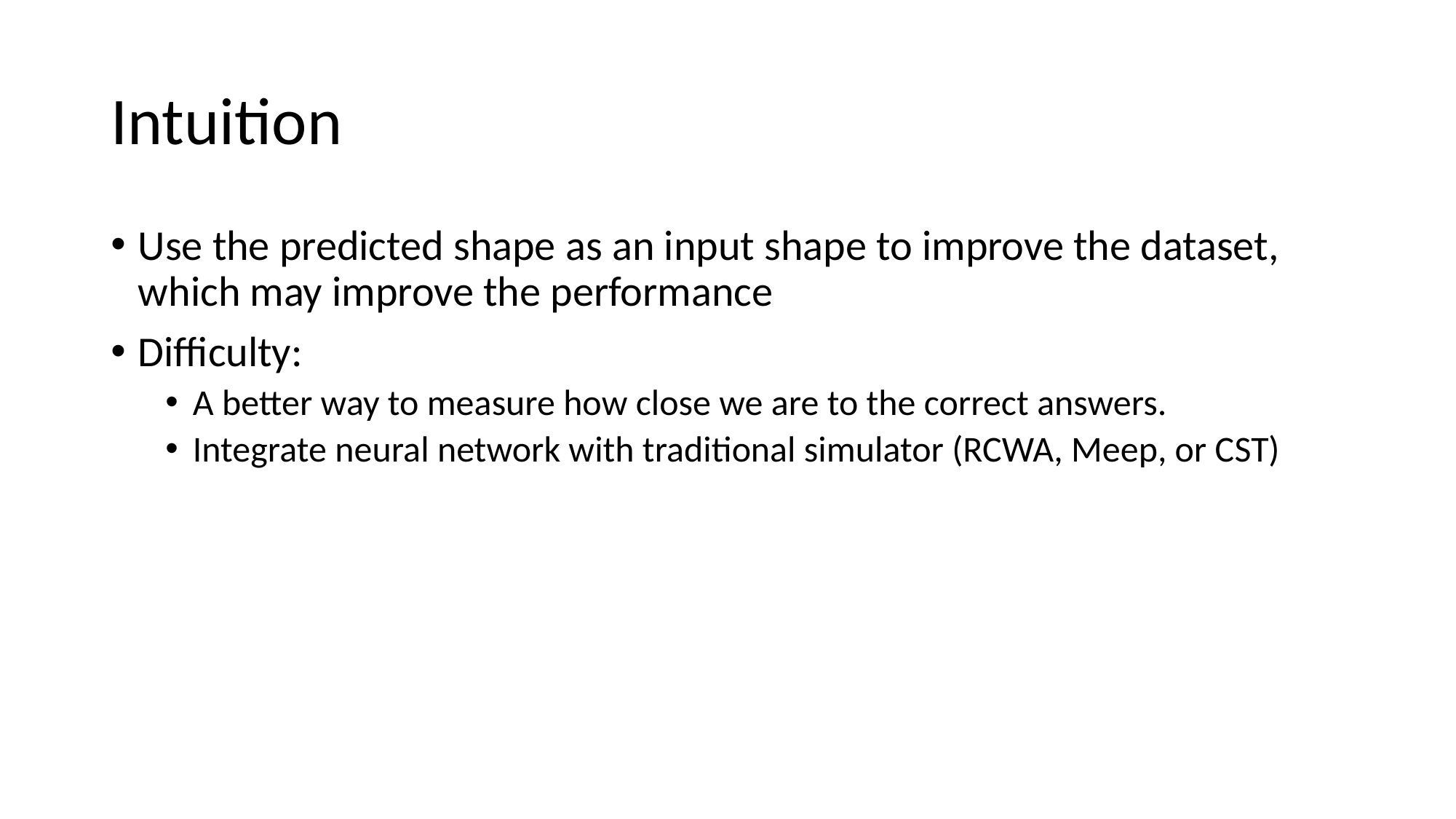

# Intuition
Use the predicted shape as an input shape to improve the dataset, which may improve the performance
Difficulty:
A better way to measure how close we are to the correct answers.
Integrate neural network with traditional simulator (RCWA, Meep, or CST)